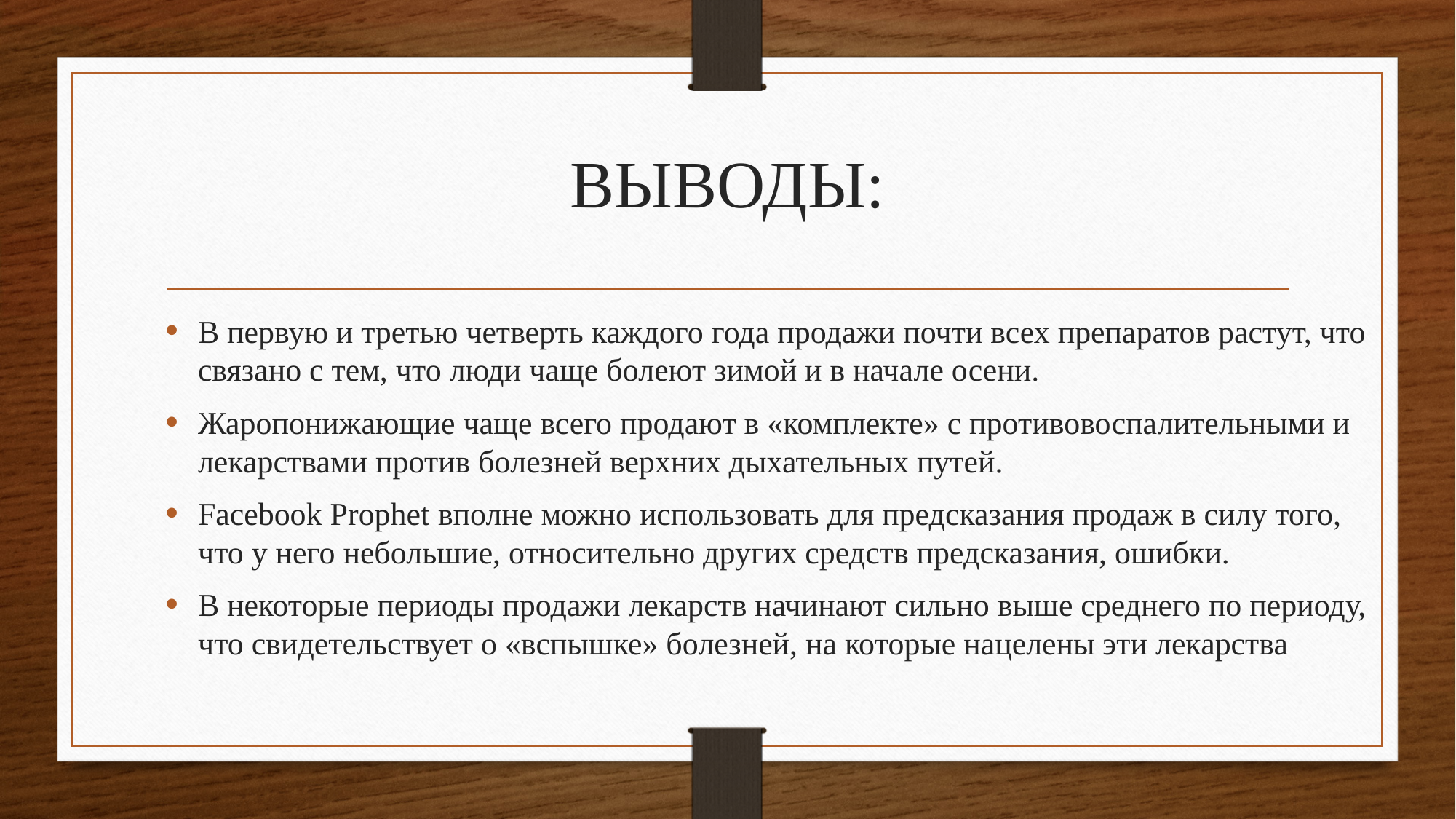

# ВЫВОДЫ:
В первую и третью четверть каждого года продажи почти всех препаратов растут, что связано с тем, что люди чаще болеют зимой и в начале осени.
Жаропонижающие чаще всего продают в «комплекте» с противовоспалительными и лекарствами против болезней верхних дыхательных путей.
Facebook Prophet вполне можно использовать для предсказания продаж в силу того, что у него небольшие, относительно других средств предсказания, ошибки.
В некоторые периоды продажи лекарств начинают сильно выше среднего по периоду, что свидетельствует о «вспышке» болезней, на которые нацелены эти лекарства